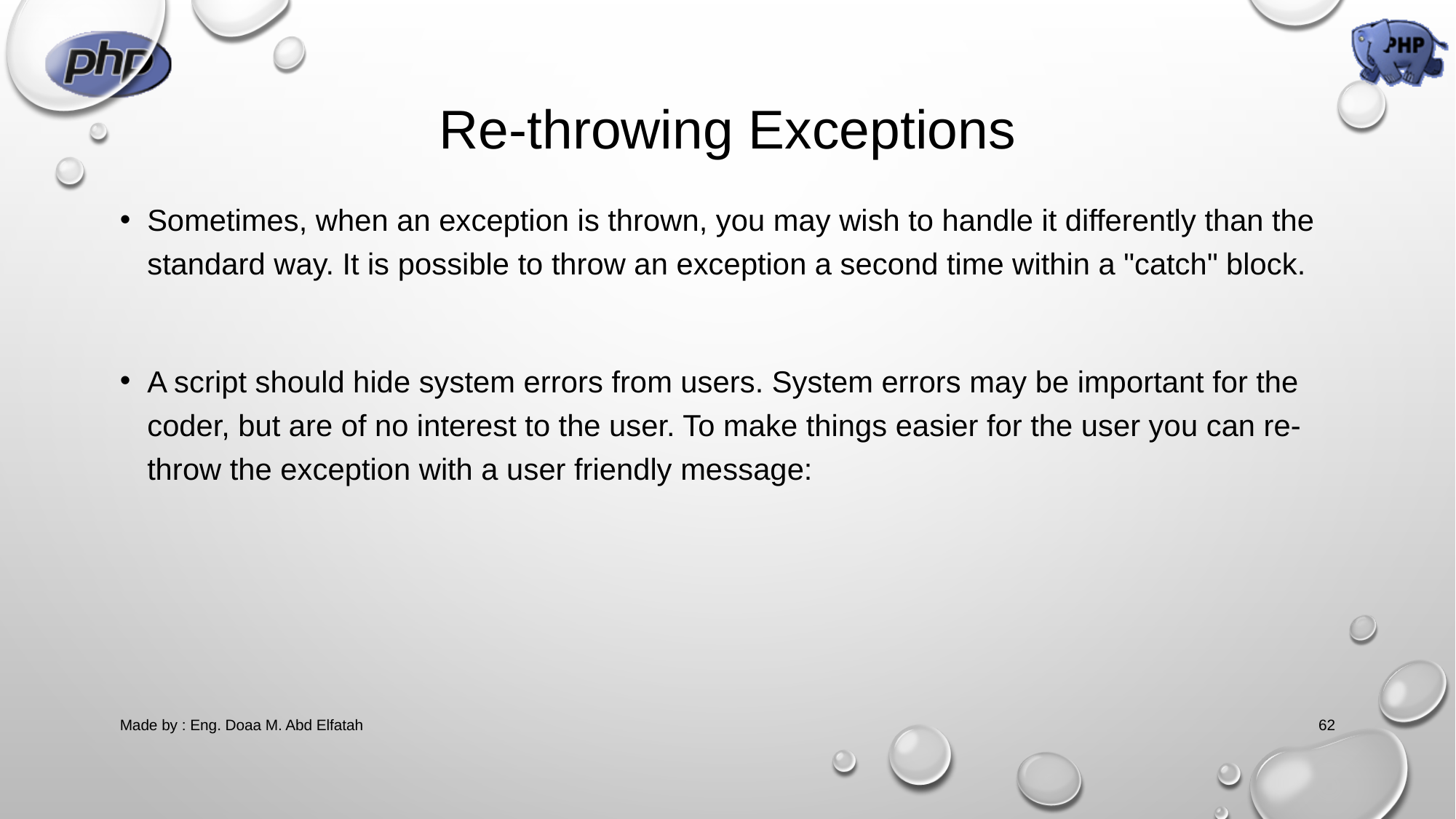

# Re-throwing Exceptions
Sometimes, when an exception is thrown, you may wish to handle it differently than the standard way. It is possible to throw an exception a second time within a "catch" block.

A script should hide system errors from users. System errors may be important for the coder, but are of no interest to the user. To make things easier for the user you can re-throw the exception with a user friendly message:
Made by : Eng. Doaa M. Abd Elfatah
62